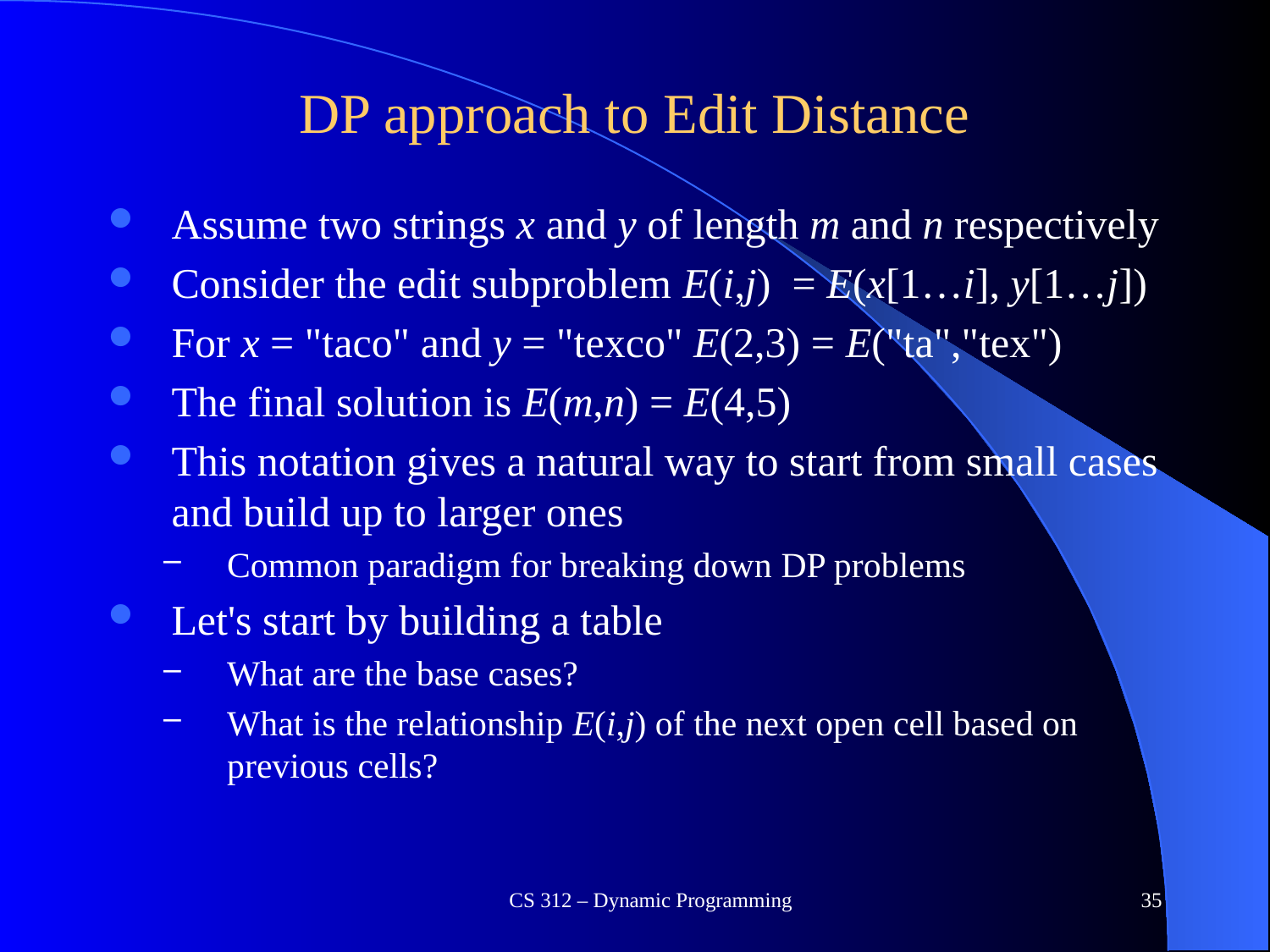

# DP approach to Edit Distance
Assume two strings x and y of length m and n respectively
Consider the edit subproblem E(i,j)  = E(x[1…i], y[1…j])
For x = "taco" and y = "texco" E(2,3) = E("ta","tex")
The final solution is E(m,n) = E(4,5)
This notation gives a natural way to start from small cases and build up to larger ones
Common paradigm for breaking down DP problems
Let's start by building a table
What are the base cases?
What is the relationship E(i,j) of the next open cell based on previous cells?
CS 312 – Dynamic Programming
35